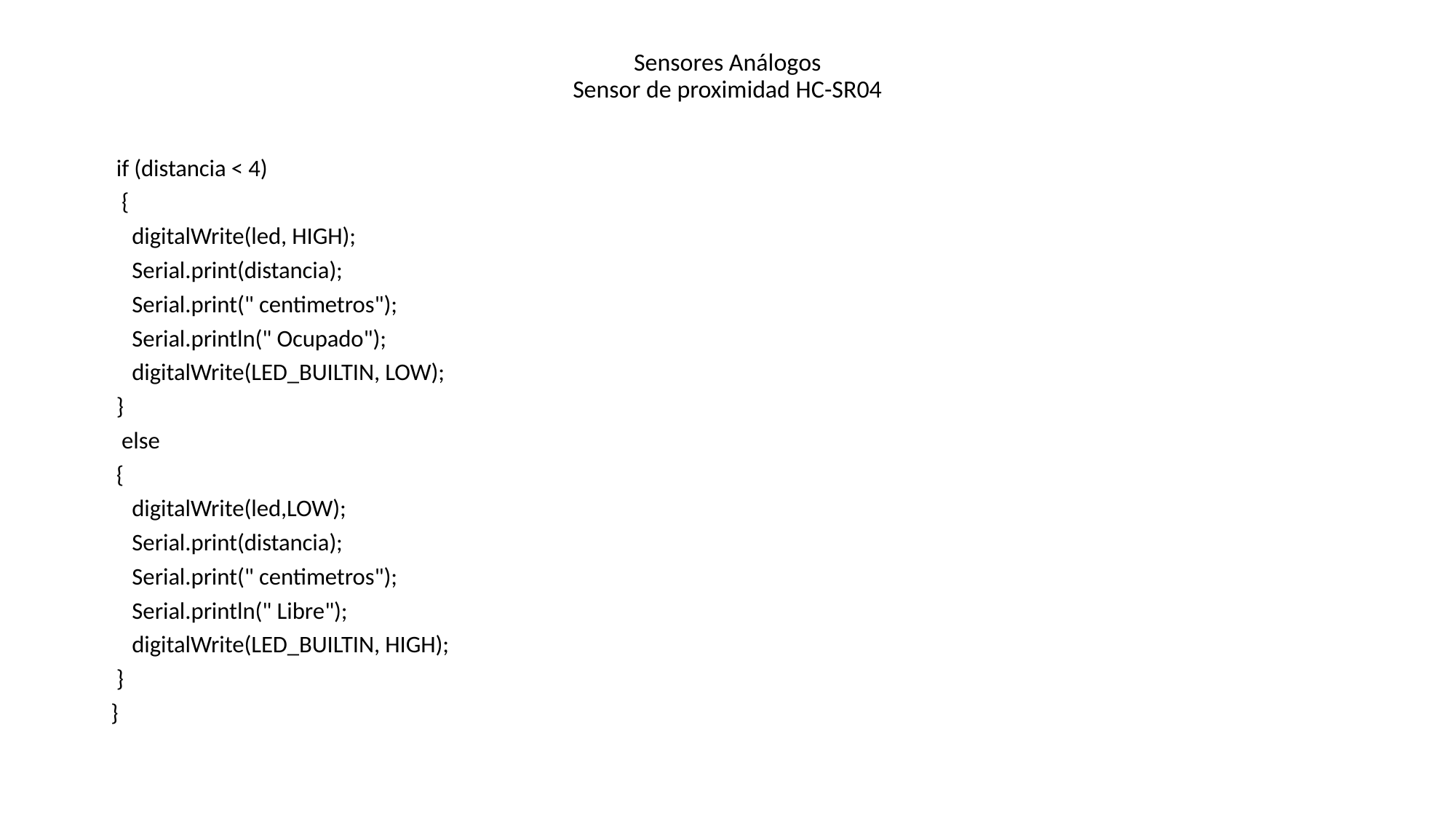

# Sensores Análogos Sensor de proximidad HC-SR04
 if (distancia < 4)
  {
    digitalWrite(led, HIGH);
    Serial.print(distancia);
    Serial.print(" centimetros");
    Serial.println(" Ocupado");
    digitalWrite(LED_BUILTIN, LOW);
 }
  else
 {
    digitalWrite(led,LOW);
    Serial.print(distancia);
    Serial.print(" centimetros");
    Serial.println(" Libre");
    digitalWrite(LED_BUILTIN, HIGH);
 }
}